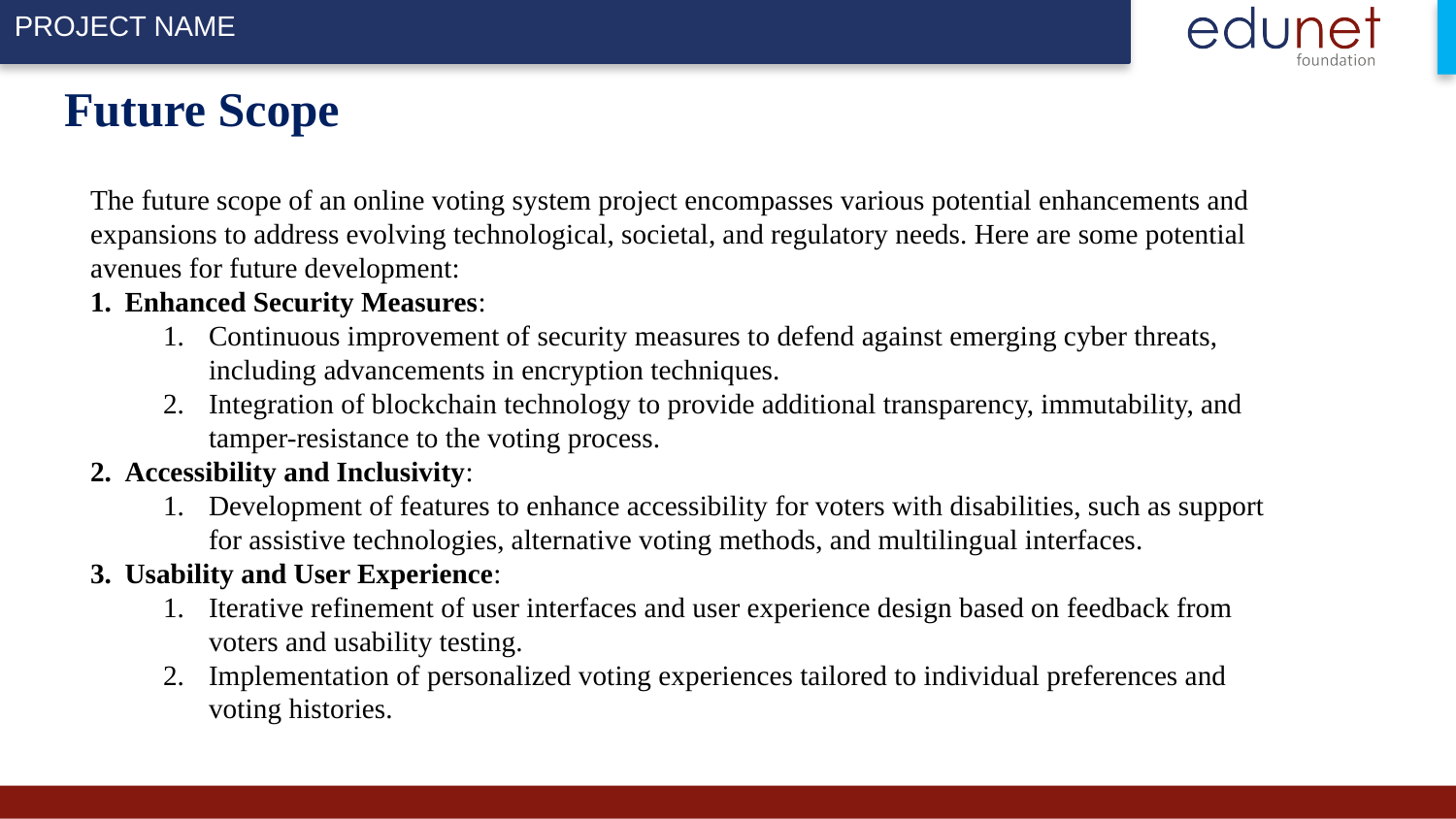

# Future Scope
The future scope of an online voting system project encompasses various potential enhancements and expansions to address evolving technological, societal, and regulatory needs. Here are some potential avenues for future development:
Enhanced Security Measures:
Continuous improvement of security measures to defend against emerging cyber threats, including advancements in encryption techniques.
Integration of blockchain technology to provide additional transparency, immutability, and tamper-resistance to the voting process.
Accessibility and Inclusivity:
Development of features to enhance accessibility for voters with disabilities, such as support for assistive technologies, alternative voting methods, and multilingual interfaces.
Usability and User Experience:
Iterative refinement of user interfaces and user experience design based on feedback from voters and usability testing.
Implementation of personalized voting experiences tailored to individual preferences and voting histories.